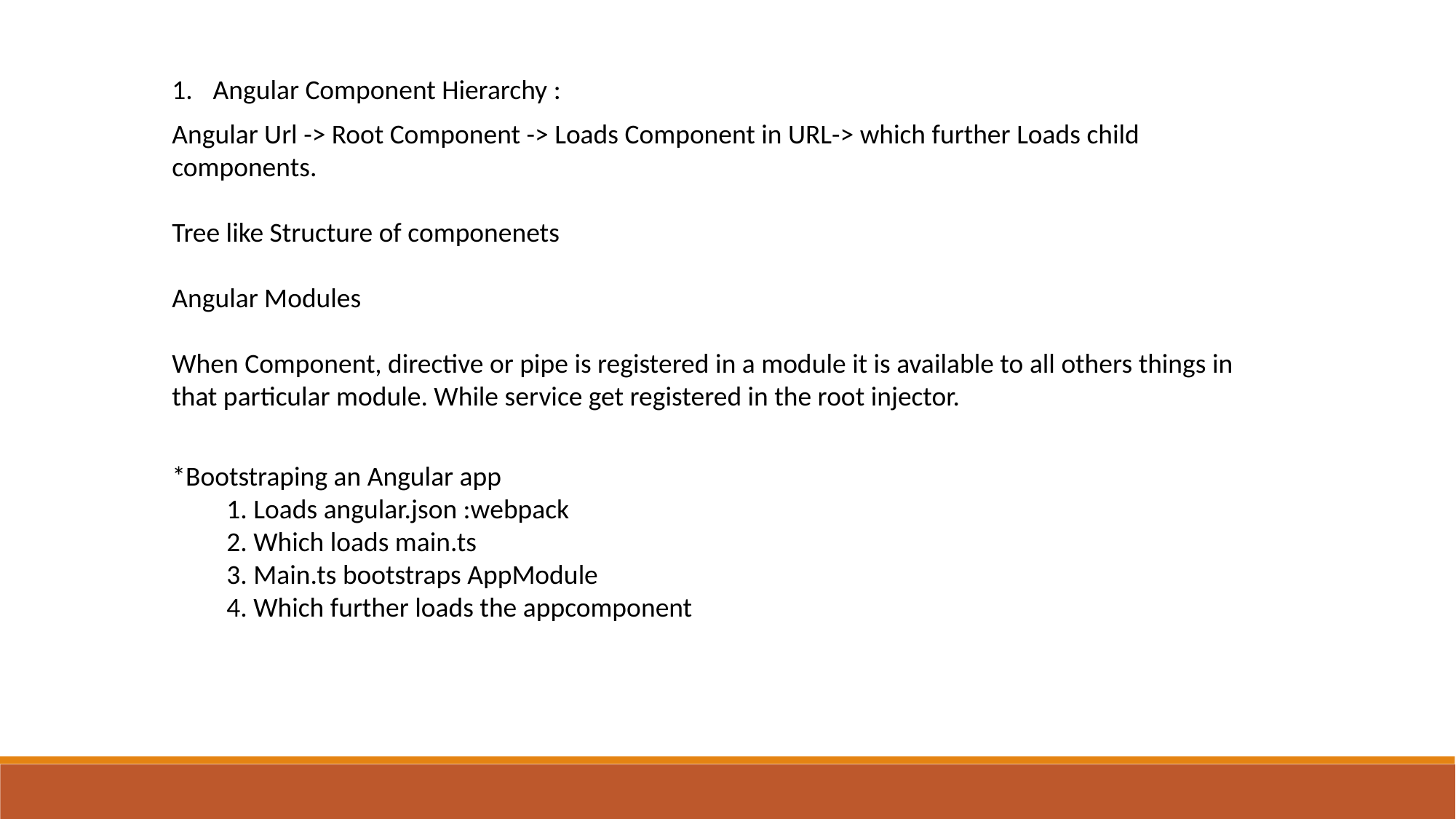

Angular Component Hierarchy :
Angular Url -> Root Component -> Loads Component in URL-> which further Loads child components.

Tree like Structure of componenets

Angular Modules

When Component, directive or pipe is registered in a module it is available to all others things in that particular module. While service get registered in the root injector.

*Bootstraping an Angular app
1. Loads angular.json :webpack
2. Which loads main.ts
3. Main.ts bootstraps AppModule
4. Which further loads the appcomponent